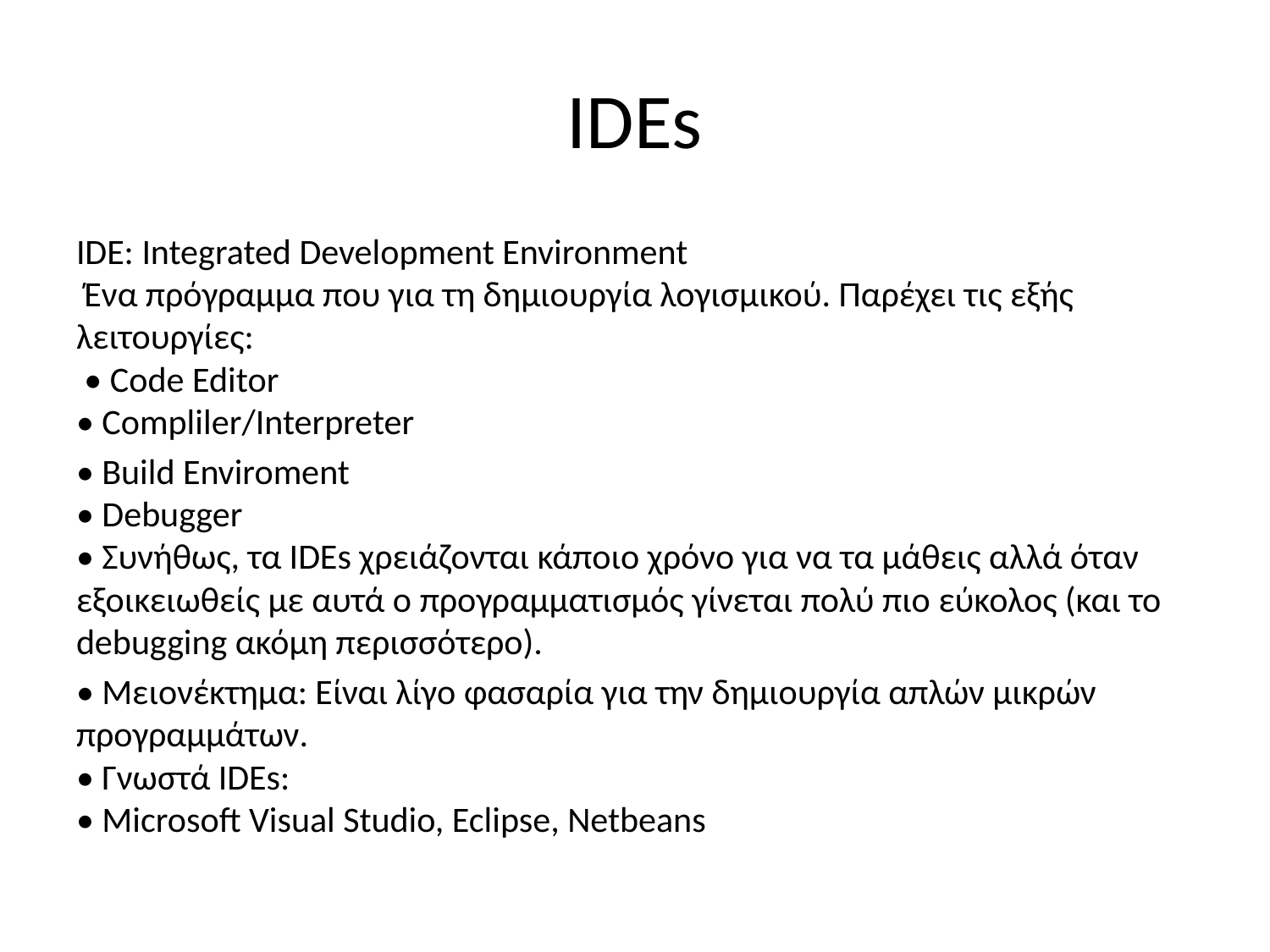

# IDEs
IDE: Integrated Development Environment
 Ένα πρόγραμμα που για τη δημιουργία λογισμικού. Παρέχει τις εξής λειτουργίες:
 • Code Editor
• Compliler/Interpreter
• Build Enviroment
• Debugger
• Συνήθως, τα IDEs χρειάζονται κάποιο χρόνο για να τα μάθεις αλλά όταν εξοικειωθείς με αυτά ο προγραμματισμός γίνεται πολύ πιο εύκολος (και το debugging ακόμη περισσότερο).
• Μειονέκτημα: Είναι λίγο φασαρία για την δημιουργία απλών μικρών προγραμμάτων.
• Γνωστά IDEs:
• Microsoft Visual Studio, Eclipse, Netbeans